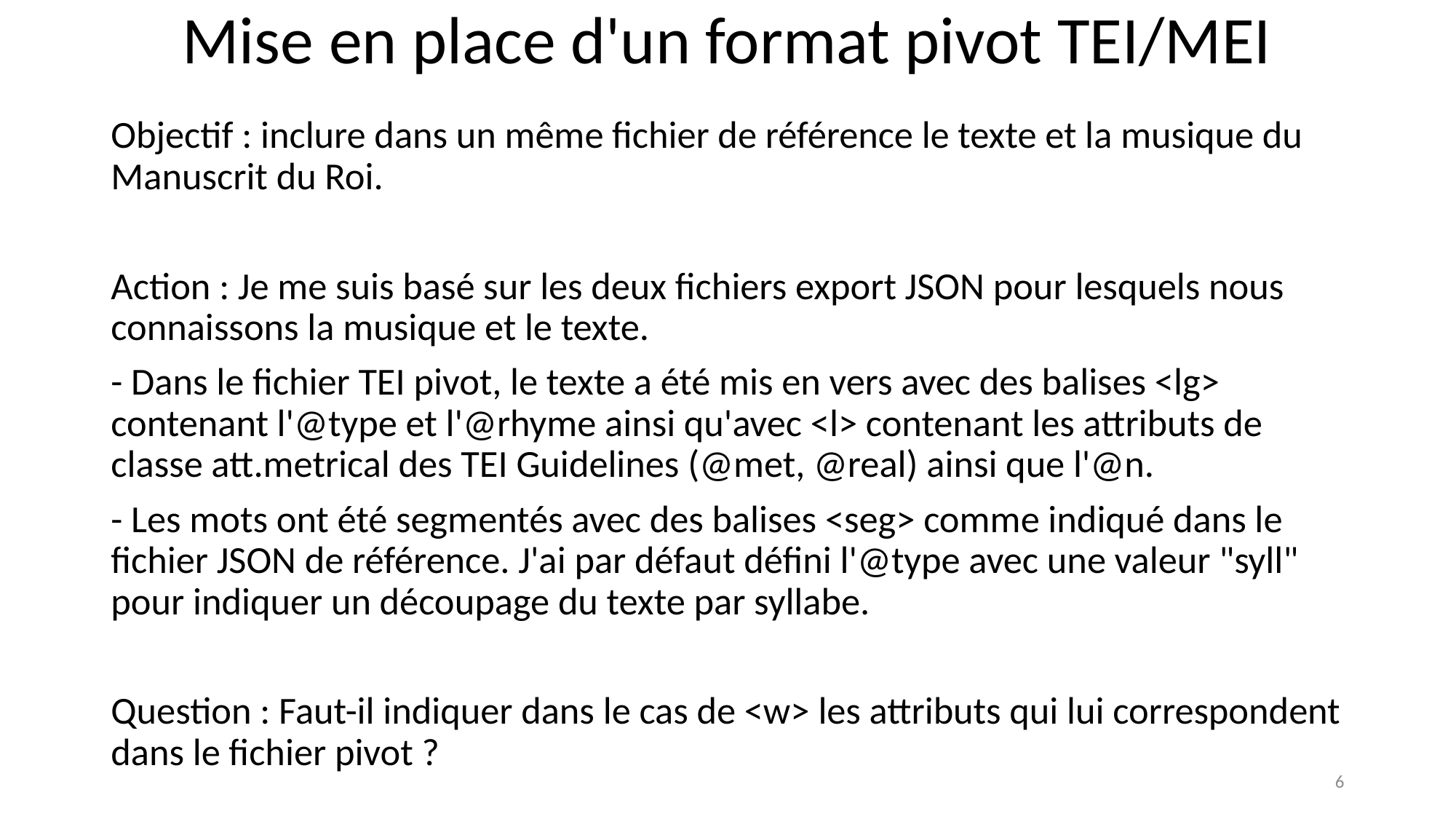

# Mise en place d'un format pivot TEI/MEI
Objectif : inclure dans un même fichier de référence le texte et la musique du Manuscrit du Roi.

Action : Je me suis basé sur les deux fichiers export JSON pour lesquels nous connaissons la musique et le texte.
- Dans le fichier TEI pivot, le texte a été mis en vers avec des balises <lg> contenant l'@type et l'@rhyme ainsi qu'avec <l> contenant les attributs de classe att.metrical des TEI Guidelines (@met, @real) ainsi que l'@n.
- Les mots ont été segmentés avec des balises <seg> comme indiqué dans le fichier JSON de référence. J'ai par défaut défini l'@type avec une valeur "syll" pour indiquer un découpage du texte par syllabe.

Question : Faut-il indiquer dans le cas de <w> les attributs qui lui correspondent dans le fichier pivot ?
6